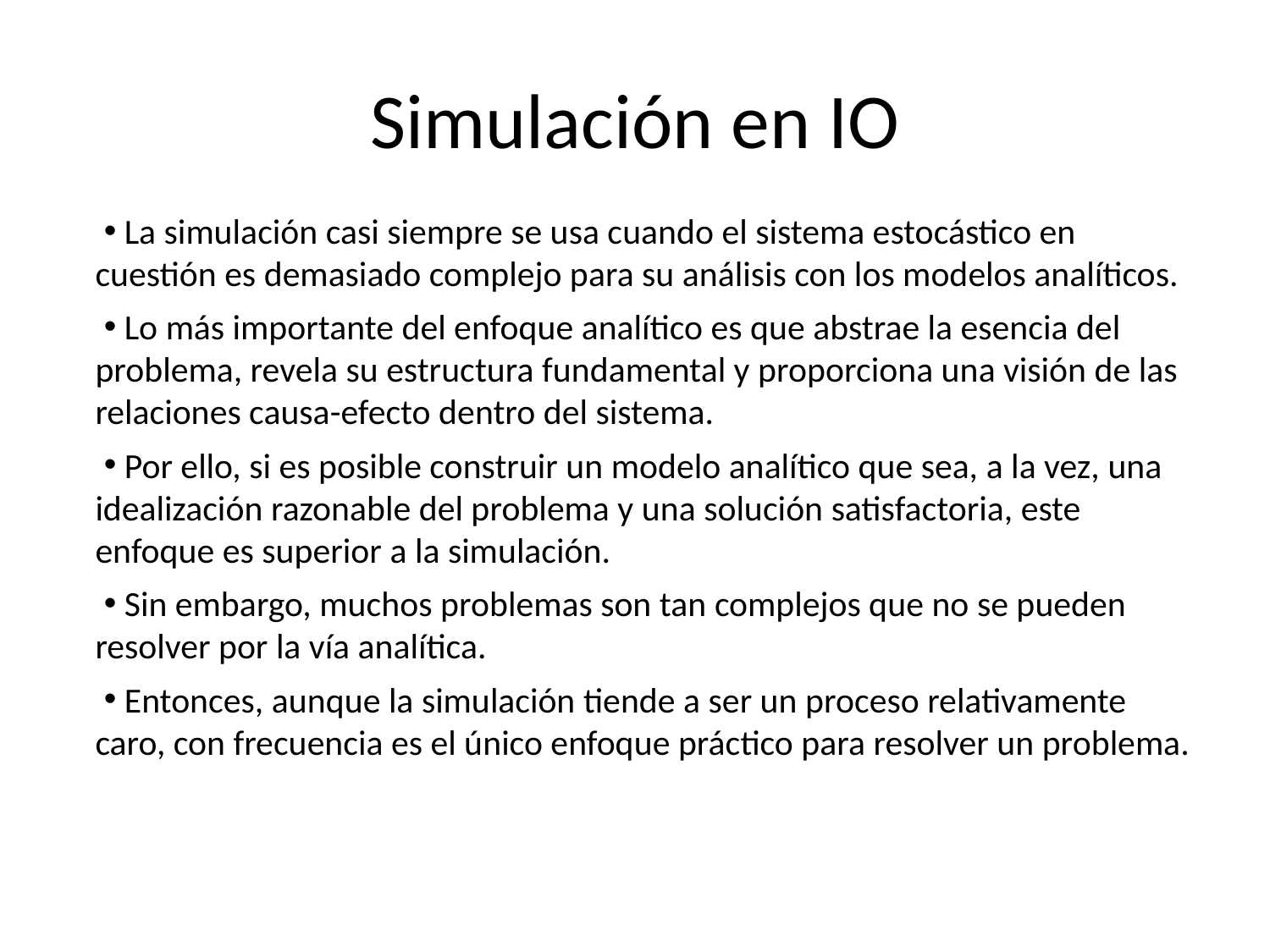

# Simulación en IO
 La simulación casi siempre se usa cuando el sistema estocástico en cuestión es demasiado complejo para su análisis con los modelos analíticos.
 Lo más importante del enfoque analítico es que abstrae la esencia del problema, revela su estructura fundamental y proporciona una visión de las relaciones causa-efecto dentro del sistema.
 Por ello, si es posible construir un modelo analítico que sea, a la vez, una idealización razonable del problema y una solución satisfactoria, este enfoque es superior a la simulación.
 Sin embargo, muchos problemas son tan complejos que no se pueden resolver por la vía analítica.
 Entonces, aunque la simulación tiende a ser un proceso relativamente caro, con frecuencia es el único enfoque práctico para resolver un problema.